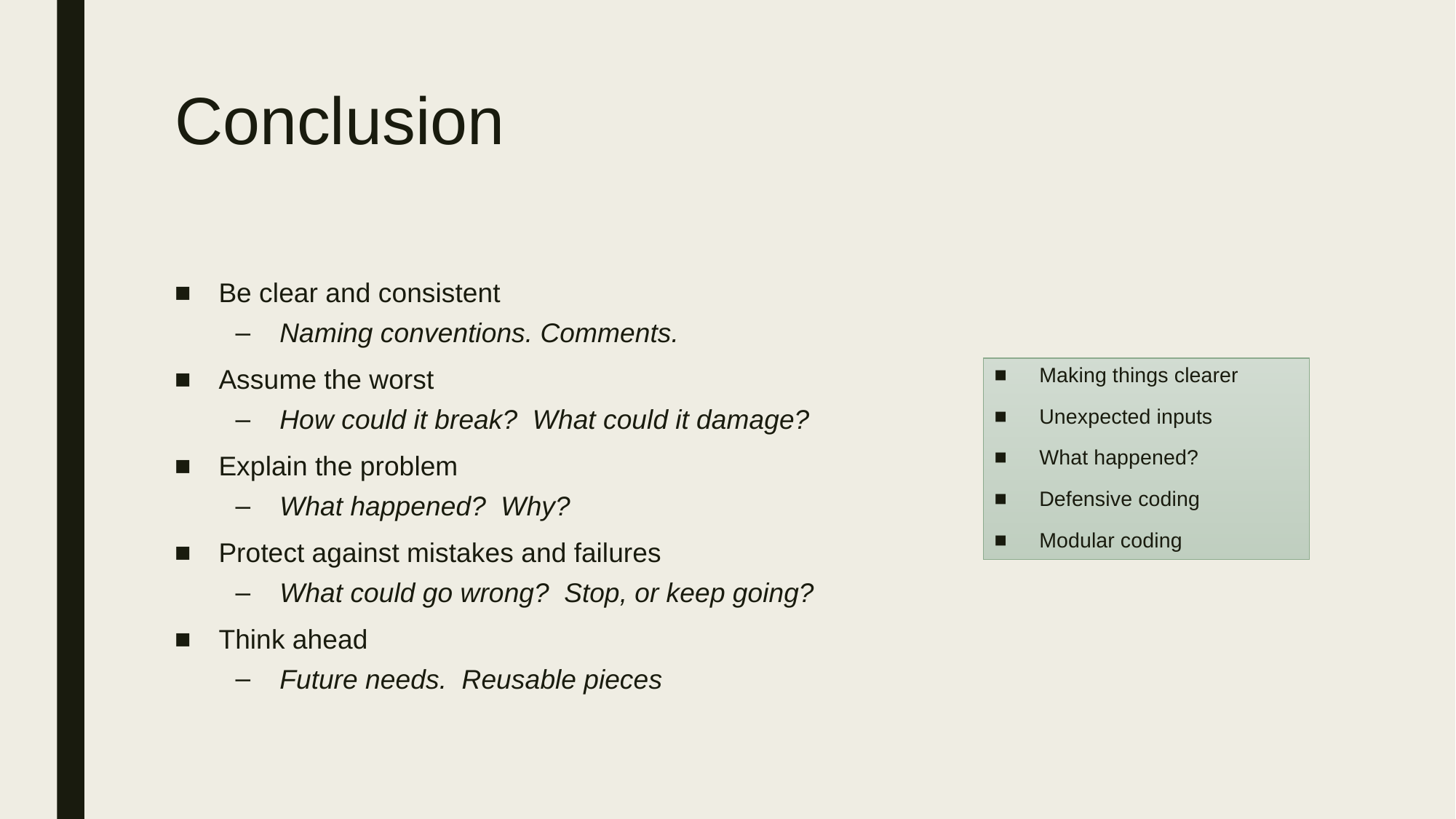

# Conclusion
Be clear and consistent
Naming conventions. Comments.
Assume the worst
How could it break?  What could it damage?
Explain the problem
What happened?  Why?
Protect against mistakes and failures
What could go wrong?  Stop, or keep going?
Think ahead
Future needs.  Reusable pieces
Making things clearer
Unexpected inputs
What happened?
Defensive coding
Modular coding